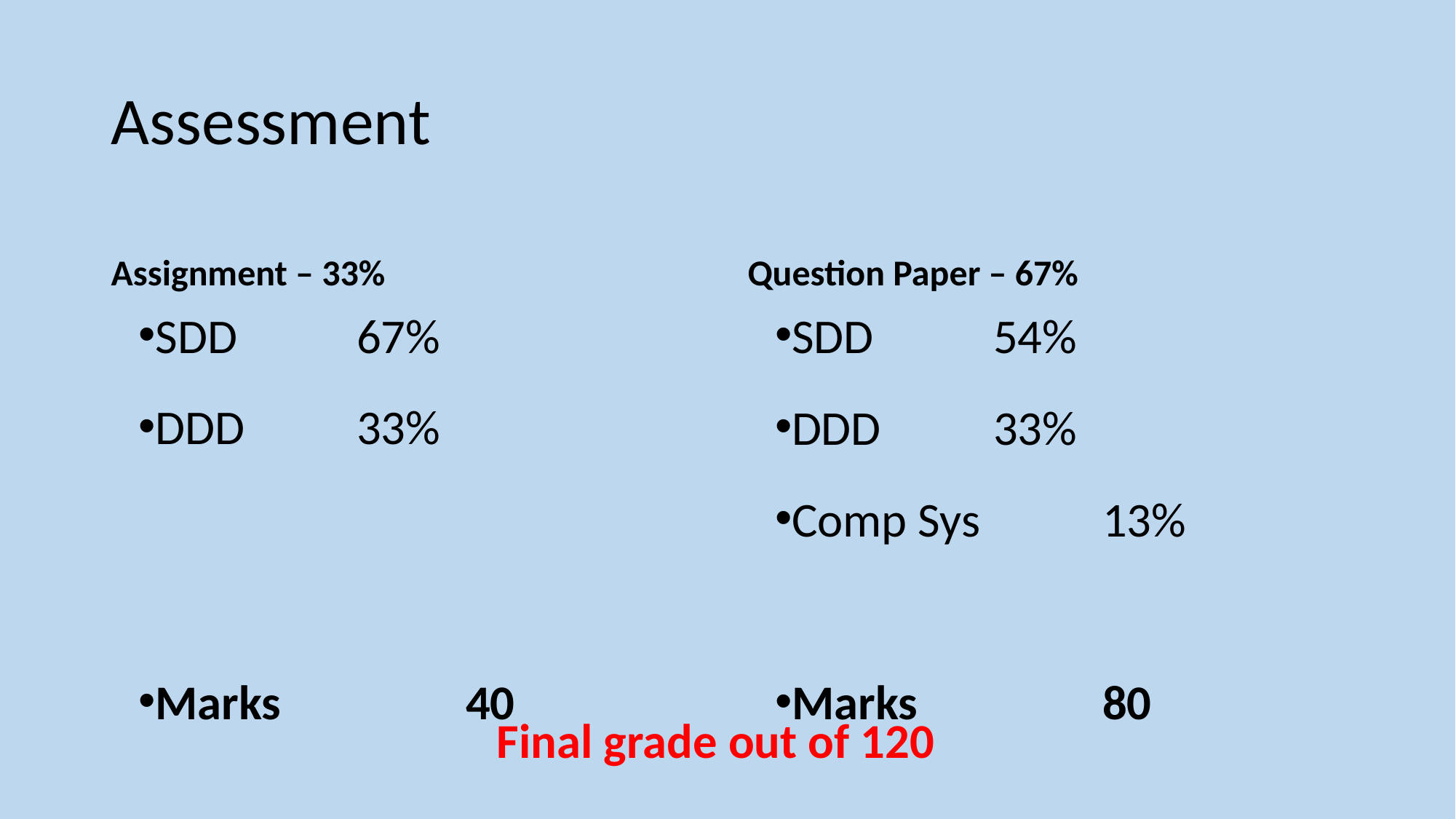

# Assessment
Assignment – 33%
Question Paper – 67%
SDD		67%
DDD		33%

Marks		40
SDD		54%
DDD		33%
Comp Sys		13%

Marks		80
Final grade out of 120